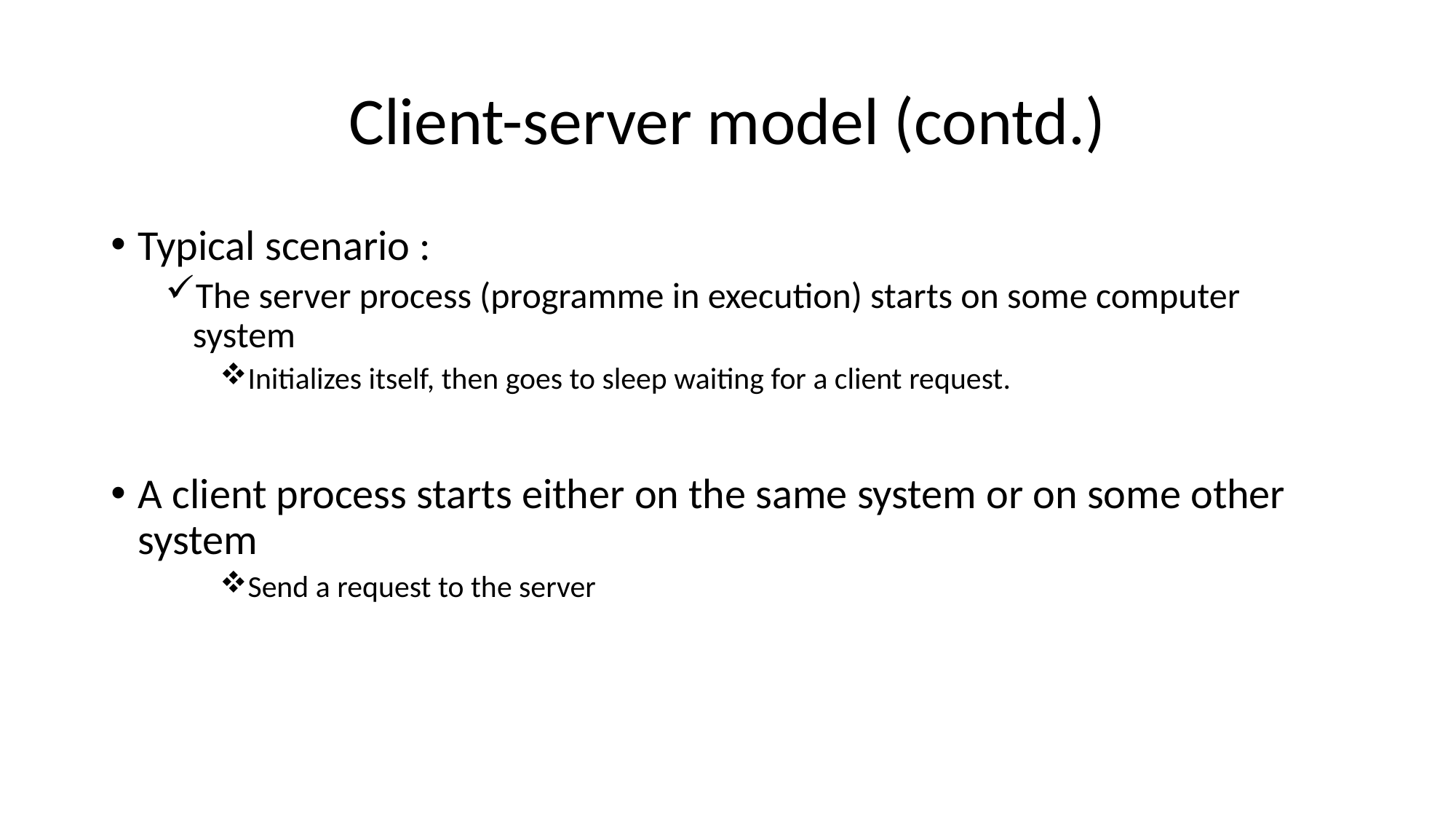

# Client-server model (contd.)
Typical scenario :
The server process (programme in execution) starts on some computer system
Initializes itself, then goes to sleep waiting for a client request.

A client process starts either on the same system or on some other system
Send a request to the server